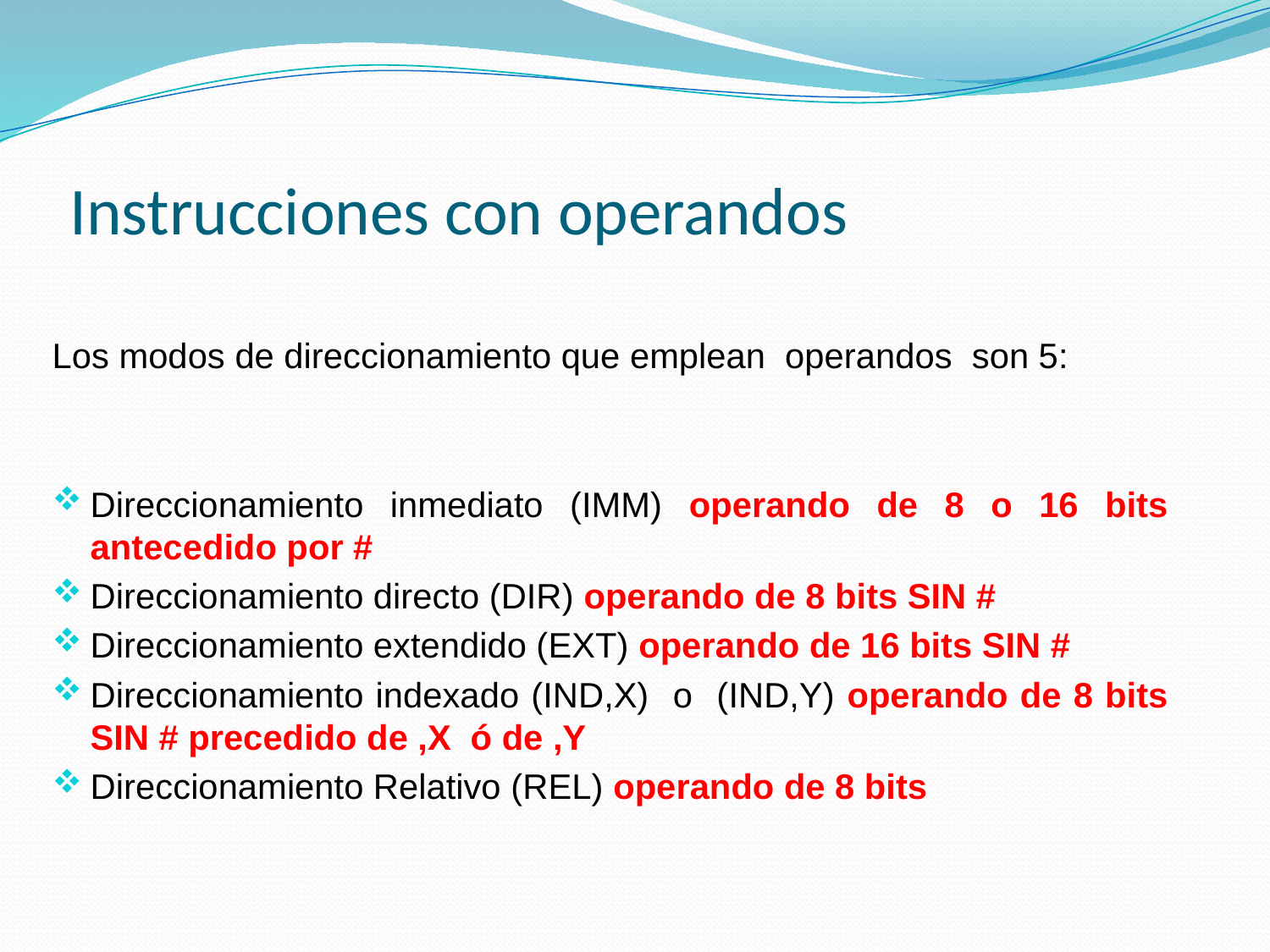

# Instrucciones con operandos
Los modos de direccionamiento que emplean  operandos  son 5:

Direccionamiento inmediato (IMM) operando de 8 o 16 bits antecedido por #
Direccionamiento directo (DIR) operando de 8 bits SIN #
Direccionamiento extendido (EXT) operando de 16 bits SIN #
Direccionamiento indexado (IND,X)  o  (IND,Y) operando de 8 bits SIN # precedido de ,X  ó de ,Y
Direccionamiento Relativo (REL) operando de 8 bits